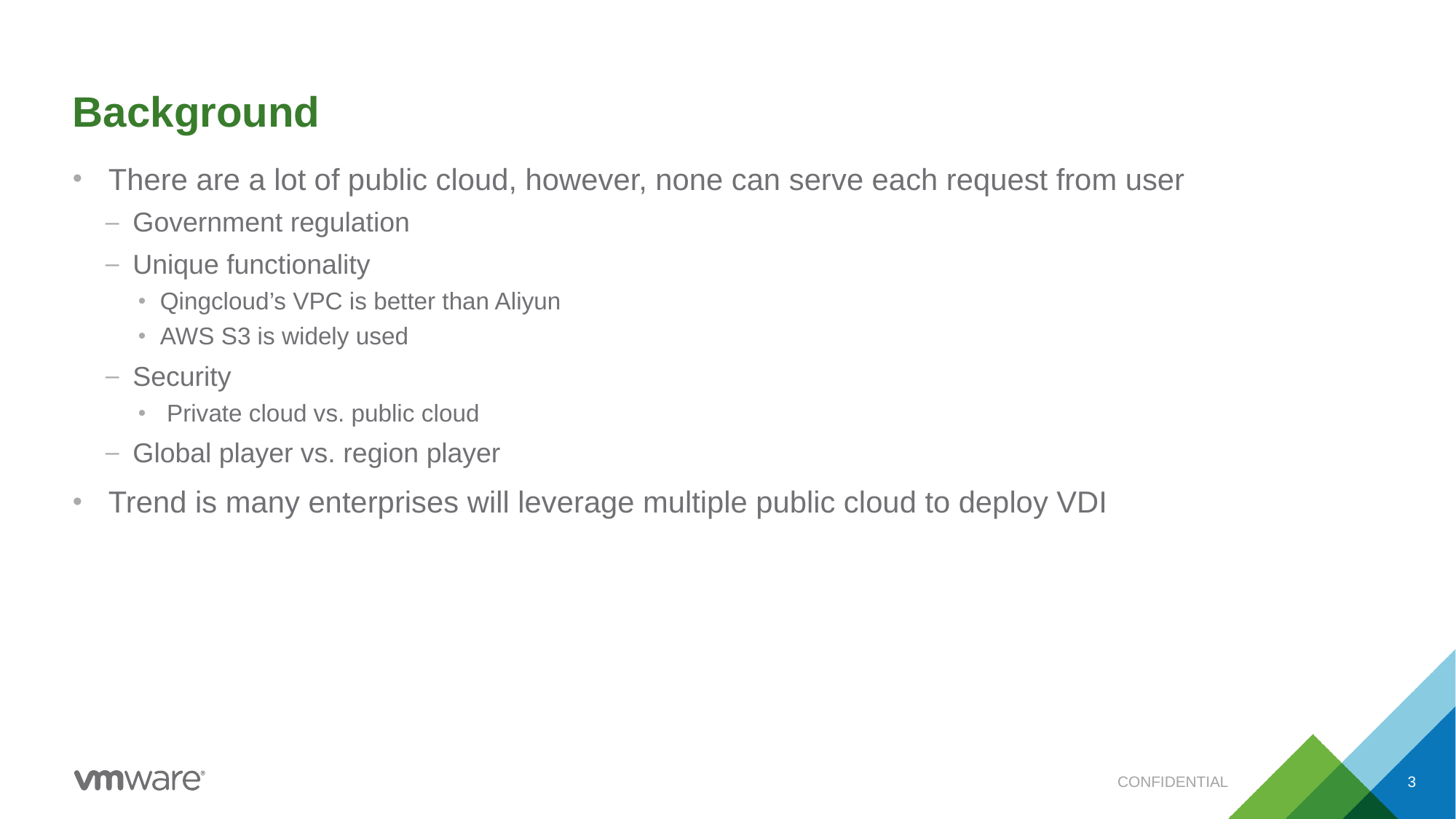

# Background
 There are a lot of public cloud, however, none can serve each request from user
Government regulation
Unique functionality
Qingcloud’s VPC is better than Aliyun
AWS S3 is widely used
Security
 Private cloud vs. public cloud
Global player vs. region player
 Trend is many enterprises will leverage multiple public cloud to deploy VDI
CONFIDENTIAL
3